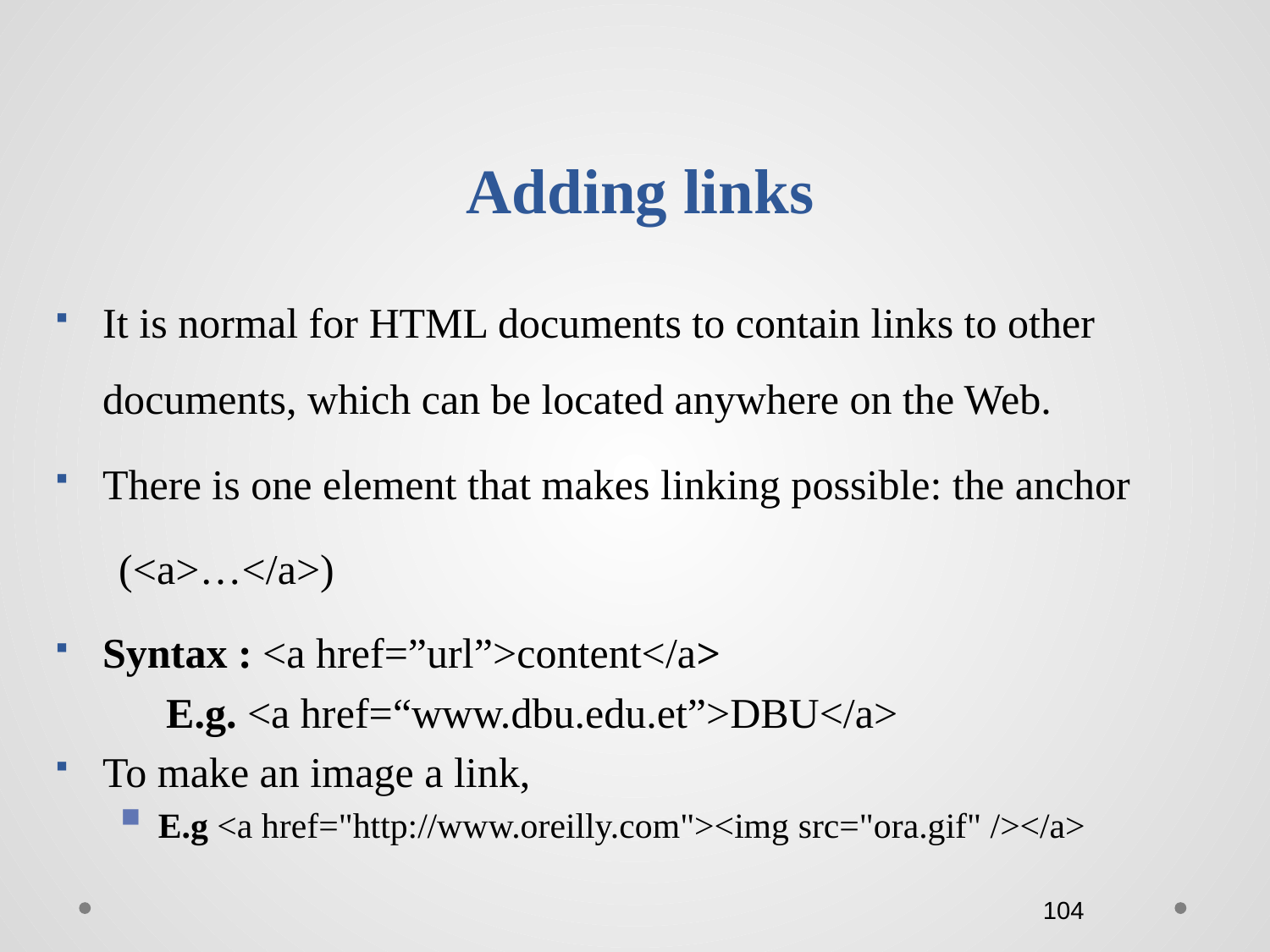

# Adding links
It is normal for HTML documents to contain links to other           documents, which can be located anywhere on the Web.
There is one element that makes linking possible: the anchor
 (<a>…</a>)
Syntax : <a href=”url”>content</a>
E.g. <a href=“www.dbu.edu.et”>DBU</a>
To make an image a link,
E.g <a href="http://www.oreilly.com"><img src="ora.gif" /></a>

104